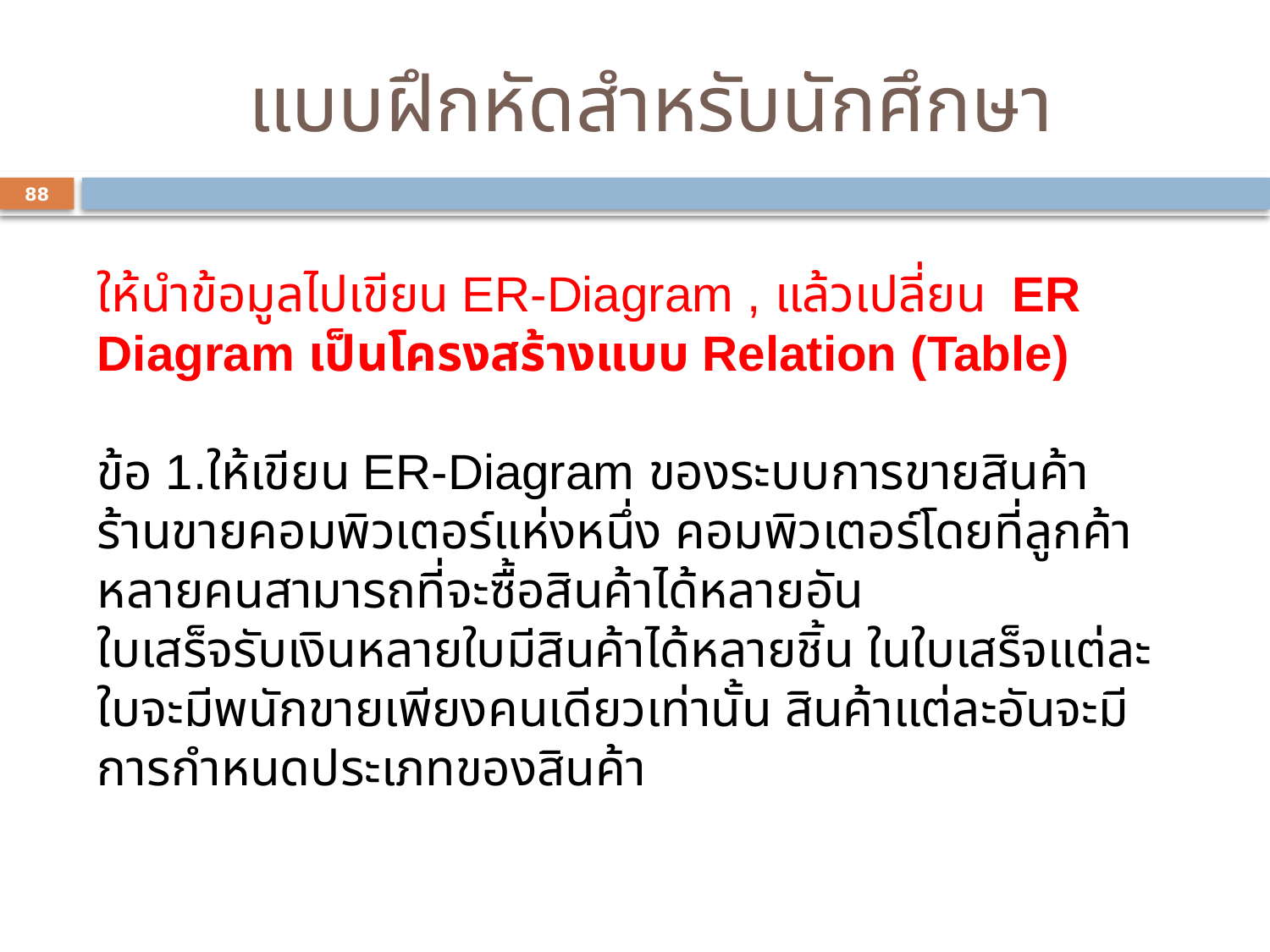

# แบบฝึกหัดสำหรับนักศึกษา
88
ให้นำข้อมูลไปเขียน ER-Diagram , แล้วเปลี่ยน  ER Diagram เป็นโครงสร้างแบบ Relation (Table)

ข้อ 1.ให้เขียน ER-Diagram ของระบบการขายสินค้า ร้านขายคอมพิวเตอร์แห่งหนึ่ง คอมพิวเตอร์โดยที่ลูกค้าหลายคนสามารถที่จะซื้อสินค้าได้หลายอัน
ใบเสร็จรับเงินหลายใบมีสินค้าได้หลายชิ้น ในใบเสร็จแต่ละใบจะมีพนักขายเพียงคนเดียวเท่านั้น สินค้าแต่ละอันจะมีการกำหนดประเภทของสินค้า